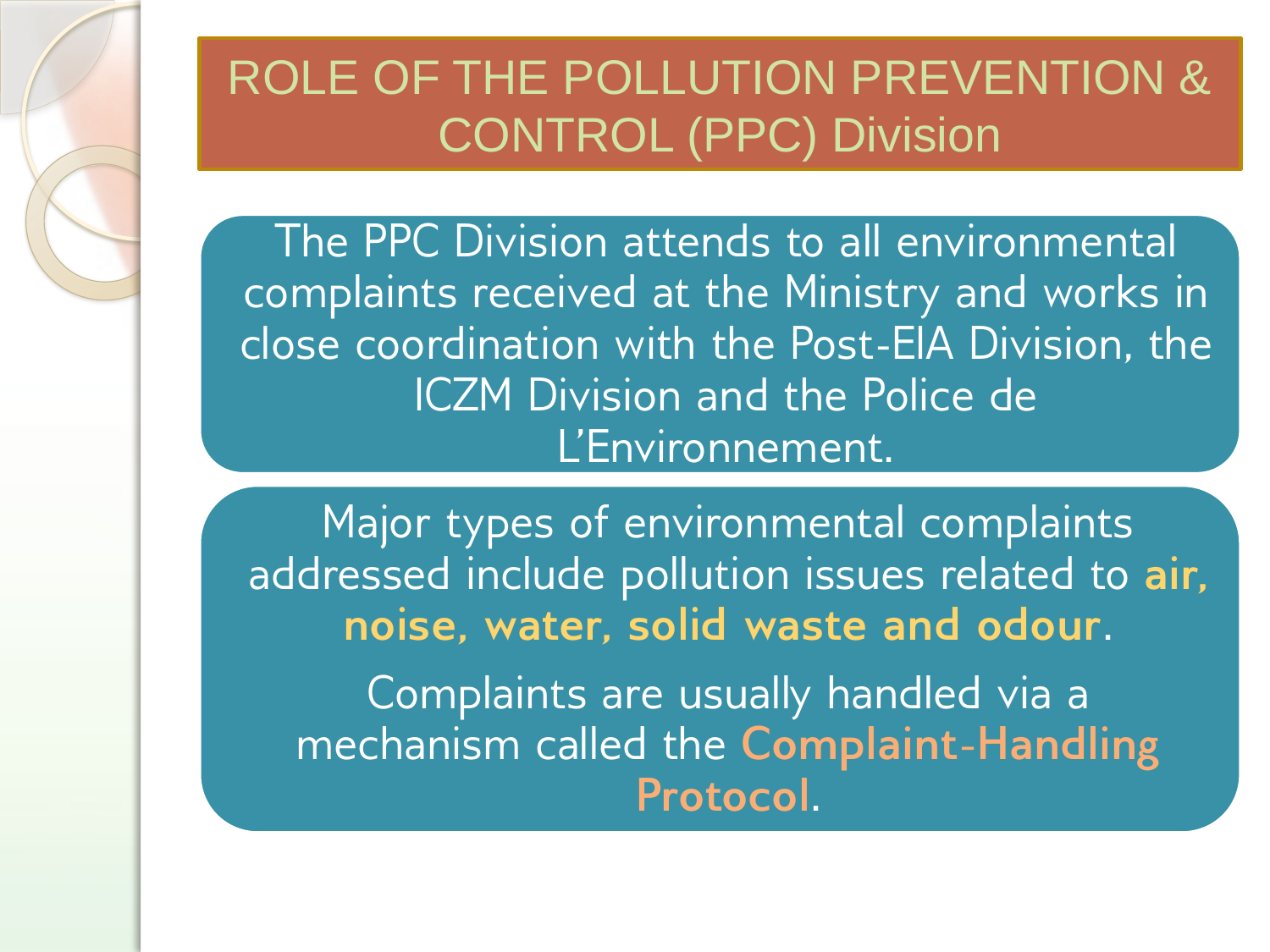

# ROLE OF THE POLLUTION PREVENTION & CONTROL (PPC) Division
The PPC Division attends to all environmental complaints received at the Ministry and works in close coordination with the Post-EIA Division, the ICZM Division and the Police de L’Environnement.
Major types of environmental complaints addressed include pollution issues related to air, noise, water, solid waste and odour.
Complaints are usually handled via a mechanism called the Complaint-Handling Protocol.